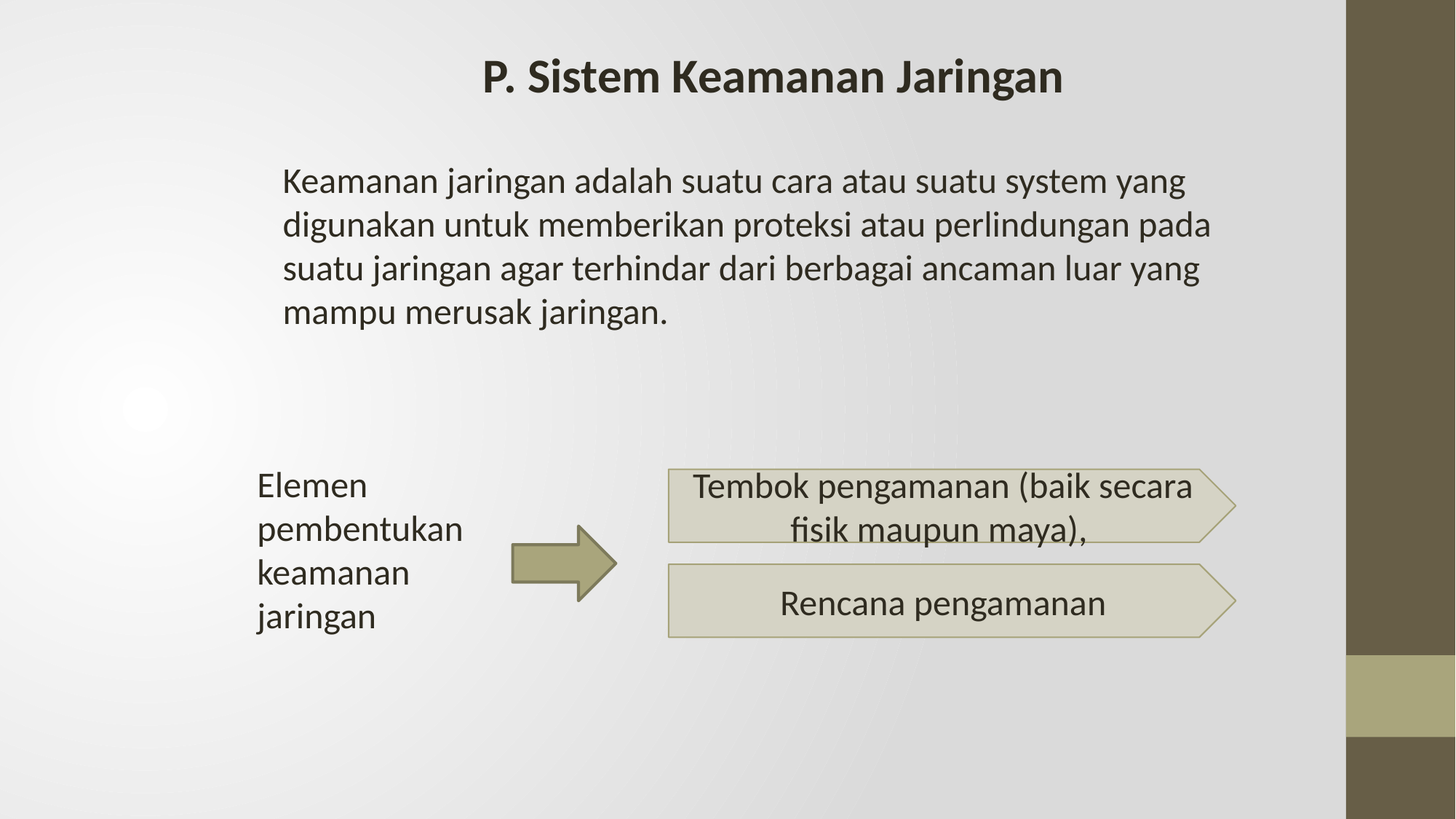

P. Sistem Keamanan Jaringan
Keamanan jaringan adalah suatu cara atau suatu system yang digunakan untuk memberikan proteksi atau perlindungan pada suatu jaringan agar terhindar dari berbagai ancaman luar yang mampu merusak jaringan.
Elemen pembentukan keamanan jaringan
Tembok pengamanan (baik secara fisik maupun maya),

Rencana pengamanan